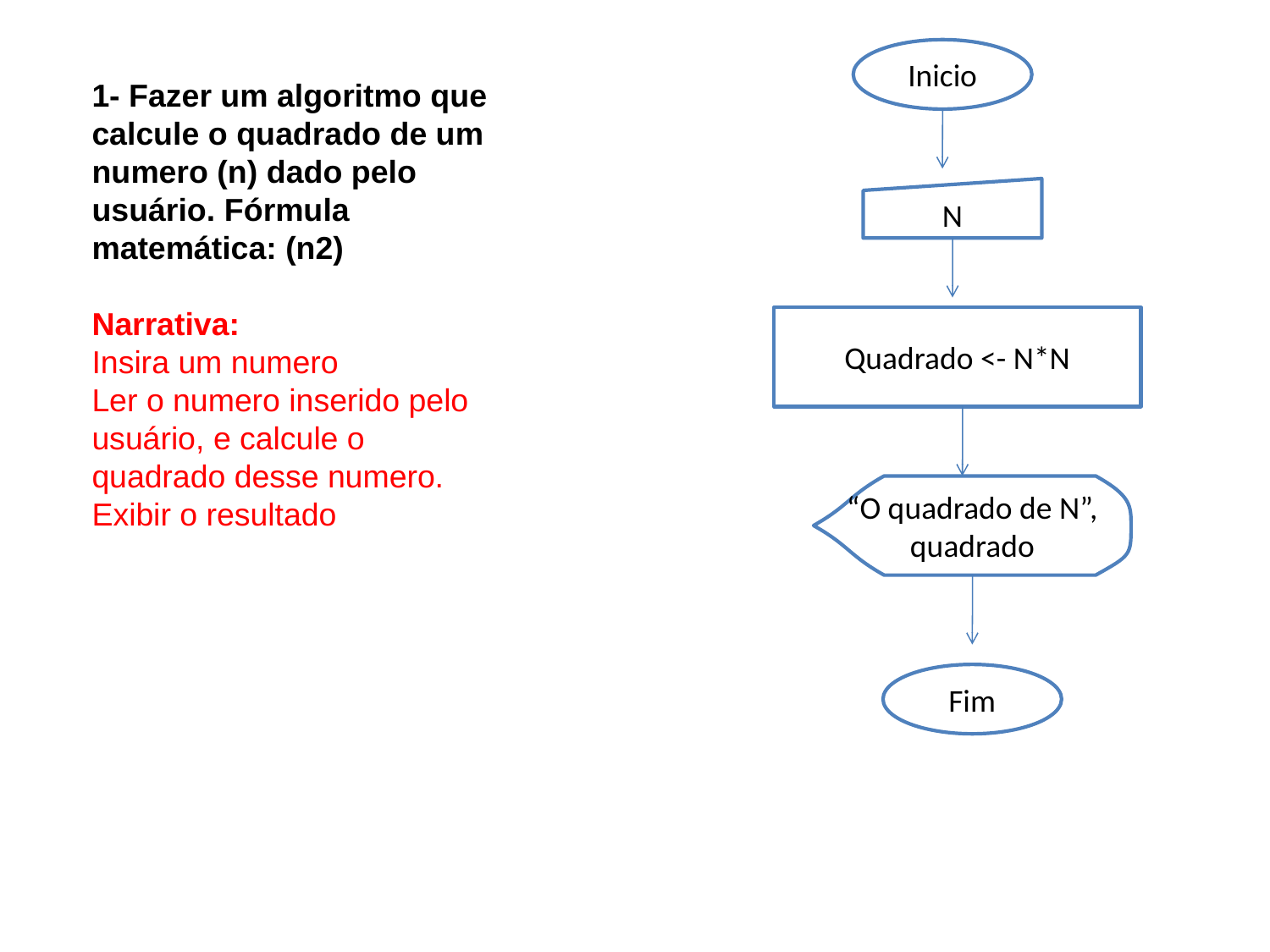

Inicio
1- Fazer um algoritmo que calcule o quadrado de um numero (n) dado pelo usuário. Fórmula matemática: (n2)

Narrativa:
Insira um numero
Ler o numero inserido pelo usuário, e calcule o quadrado desse numero.
Exibir o resultado
N
Quadrado <- N*N
“O quadrado de N”, quadrado
Fim